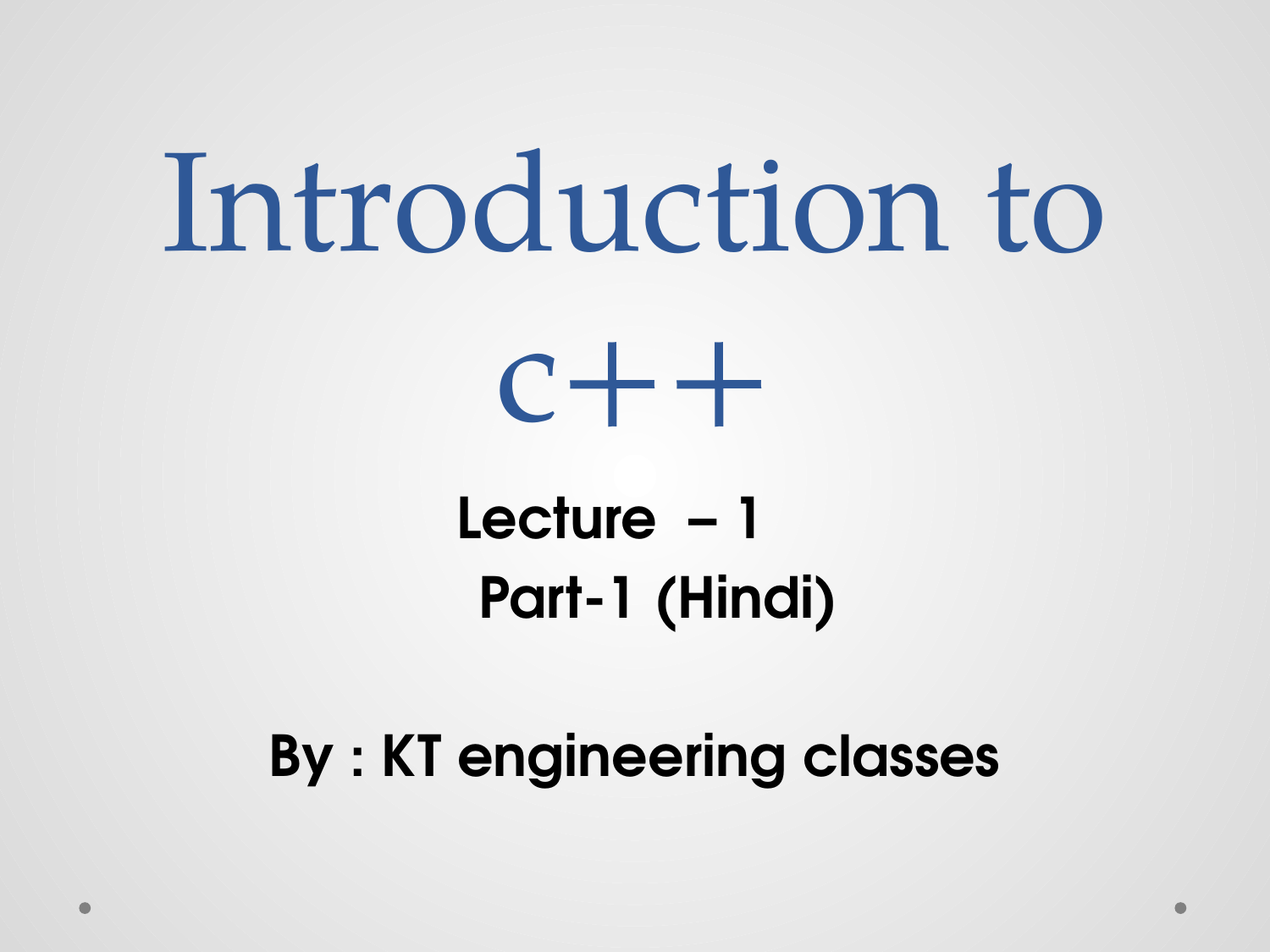

# Introduction to c++
Lecture  – 1
   Part-1 (Hindi)

By : KT engineering classes